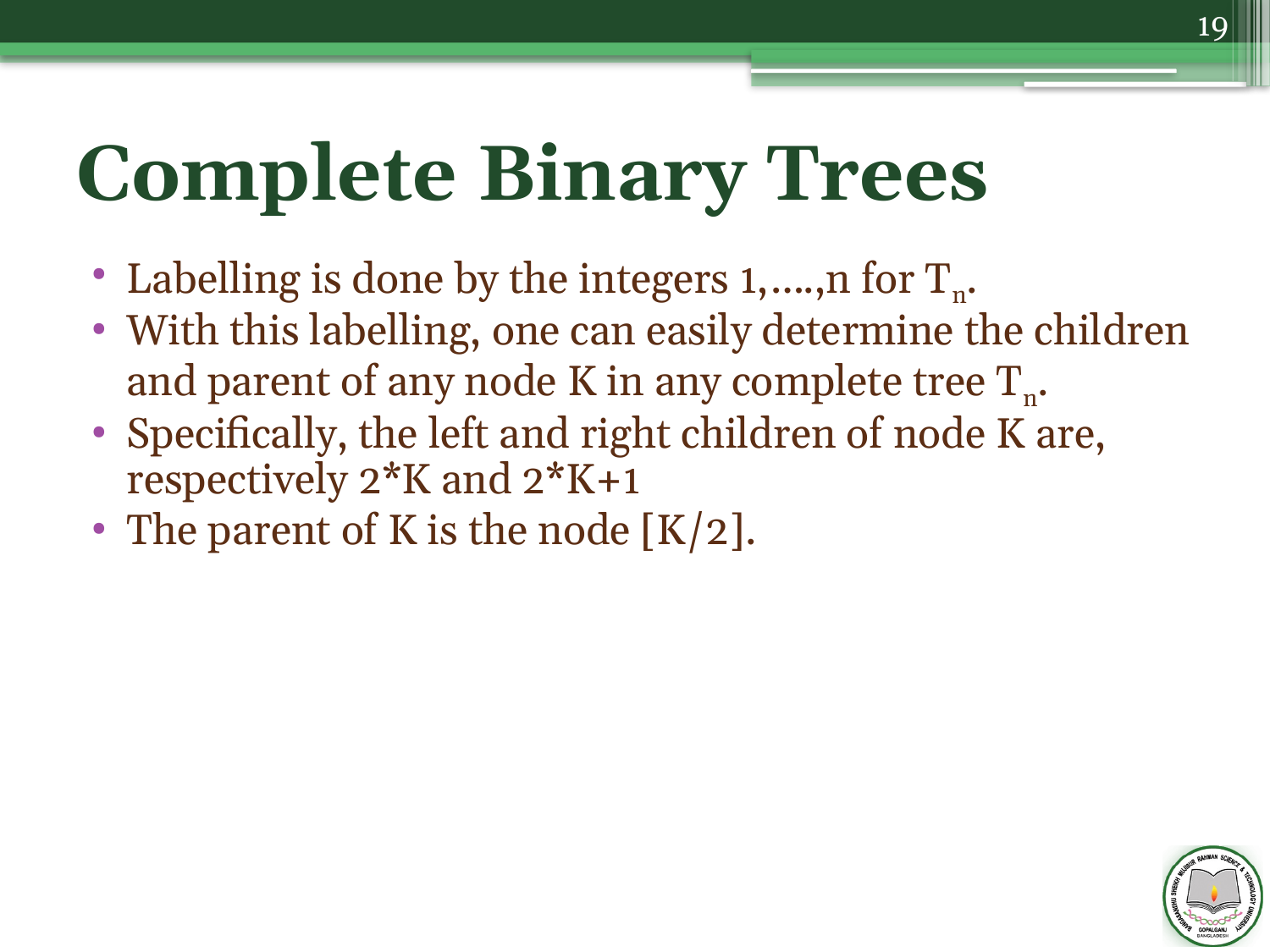

19
# Complete Binary Trees
Labelling is done by the integers 1,….,n for Tn.
With this labelling, one can easily determine the children and parent of any node K in any complete tree Tn.
Specifically, the left and right children of node K are, respectively 2*K and 2*K+1
The parent of K is the node [K/2].